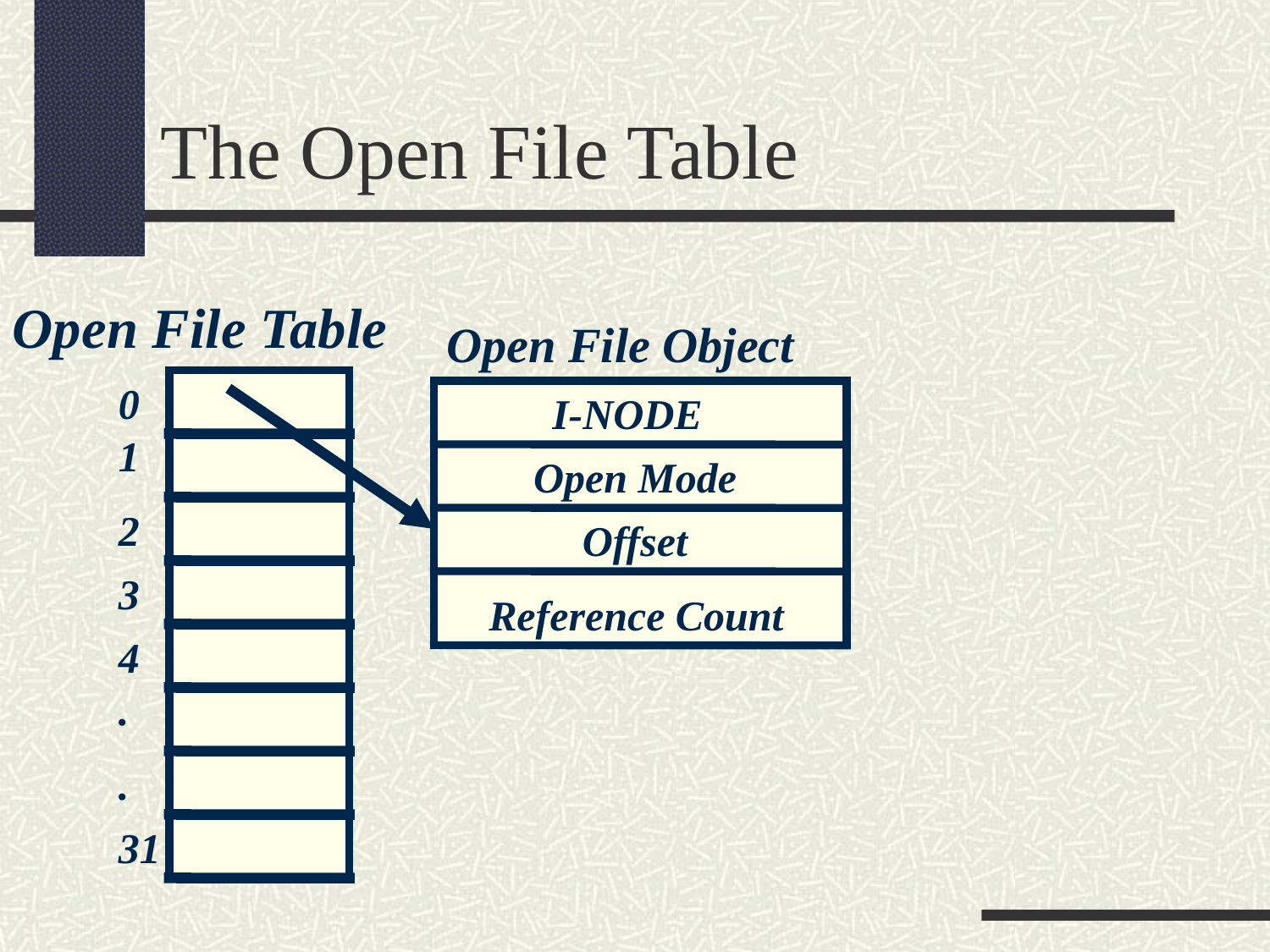

The Open File Table

Open File Table
Open File Object
0

I-NODE

1

Open Mode
2

Offset
3

Reference Count
4

.

.

31